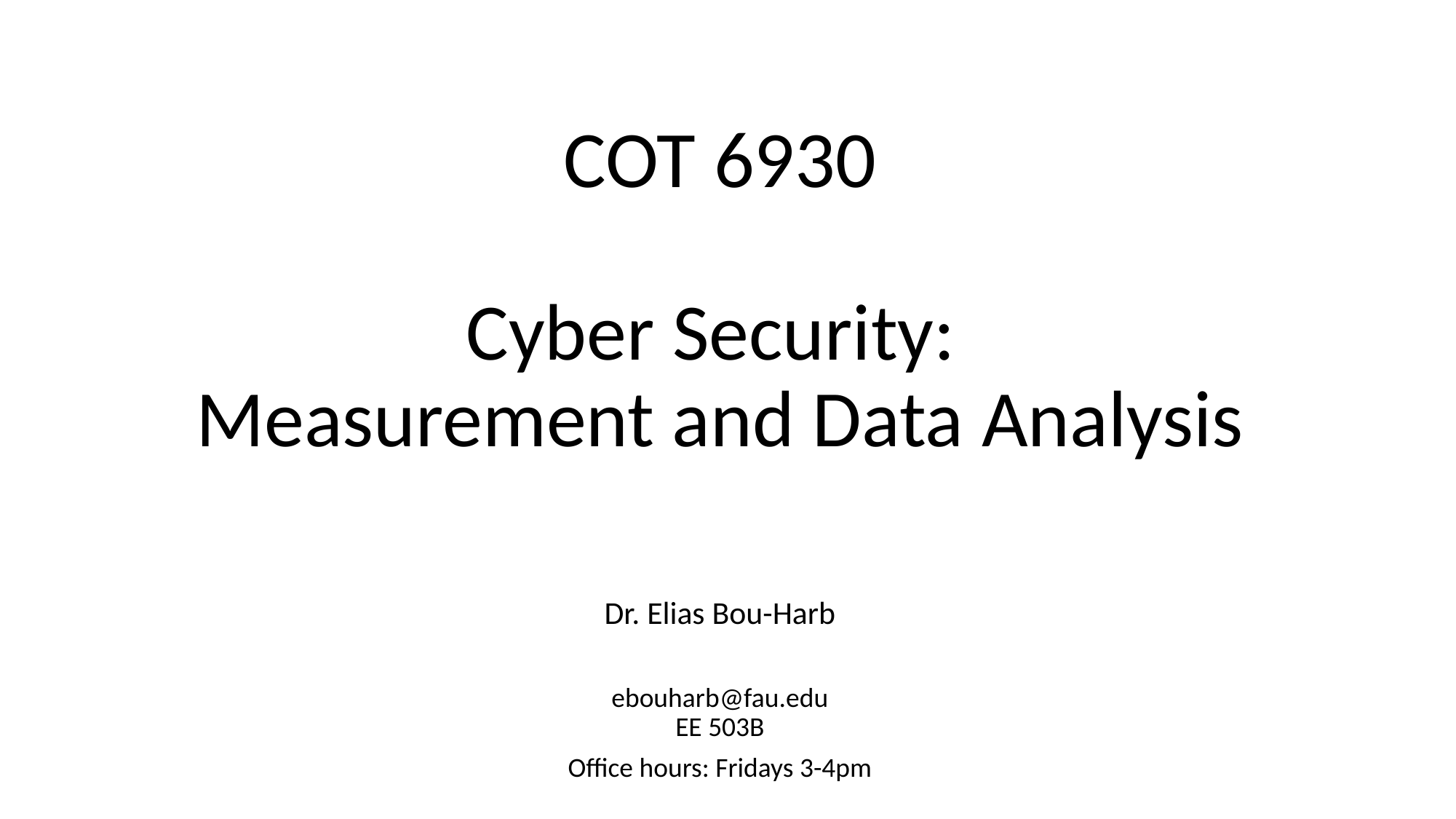

# COT 6930 Cyber Security: Measurement and Data Analysis
Dr. Elias Bou-Harb

ebouharb@fau.edu
EE 503B
Office hours: Fridays 3-4pm